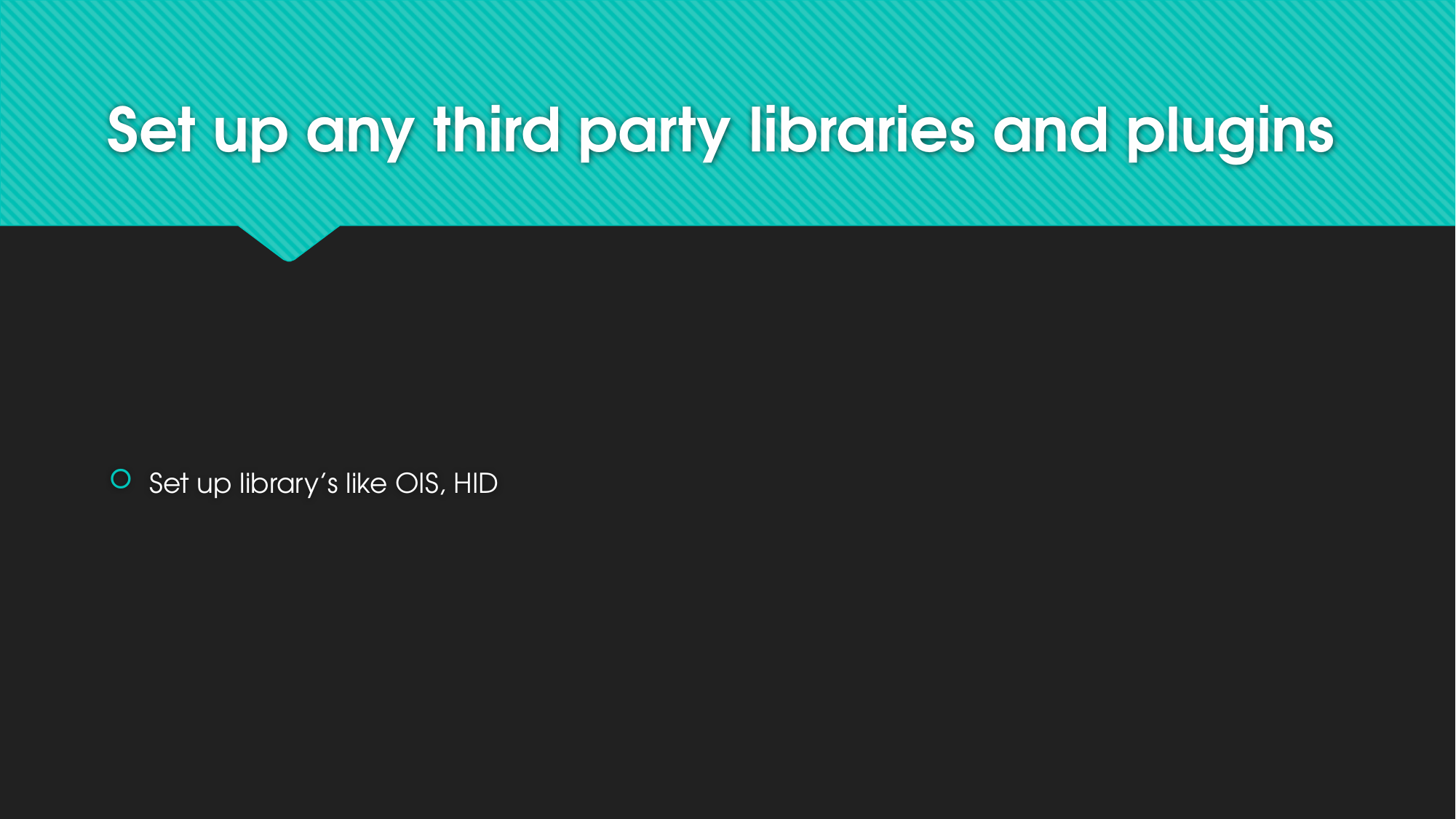

# Set up any third party libraries and plugins
Set up library’s like OIS, HID